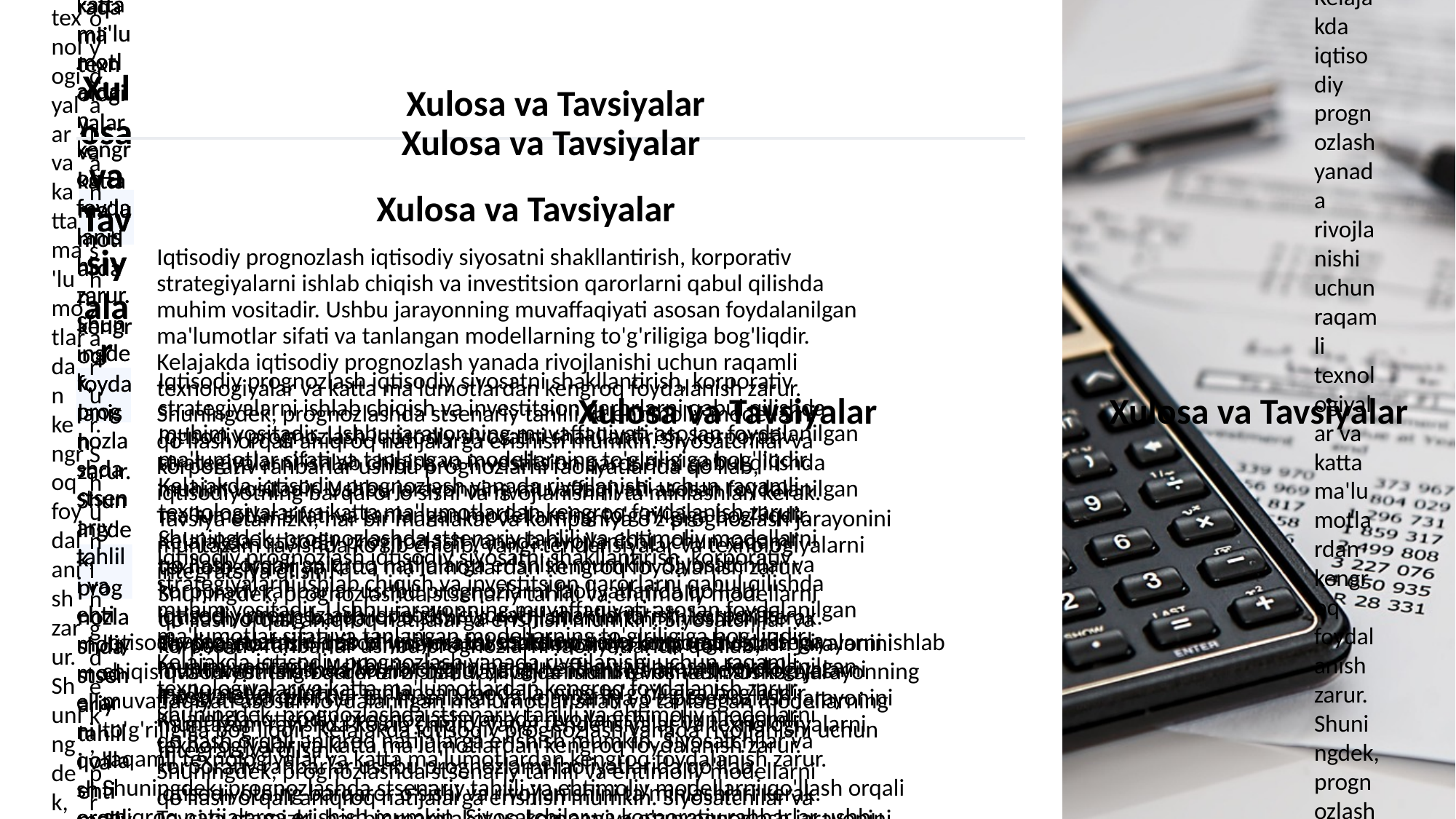

Xulosa va Tavsiyalar
Xulosa va Tavsiyalar
Xulosa va Tavsiyalar
Xulosa va Tavsiyalar
Xulosa va Tavsiyalar
Xulosa va Tavsiyalar
Xulosa va Tavsiyalar
Xulosa va Tavsiyalar
Xulosa va Tavsiyalar
Iqtisodiy prognozlash iqtisodiy siyosatni shakllantirish, korporativ strategiyalarni ishlab chiqish va investitsion qarorlarni qabul qilishda muhim vositadir. Ushbu jarayonning muvaffaqiyati asosan foydalanilgan ma'lumotlar sifati va tanlangan modellarning to'g'riligiga bog'liqdir. Kelajakda iqtisodiy prognozlash yanada rivojlanishi uchun raqamli texnologiyalar va katta ma'lumotlardan kengroq foydalanish zarur. Shuningdek, prognozlashda stsenariy tahlili va ehtimoliy modellarni qo'llash orqali aniqroq natijalarga erishish mumkin. Siyosatchilar va korporativ rahbarlar ushbu prognozlarni faoliyatlarida qo'llab, iqtisodiyotning barqaror o'sishi va rivojlanishini ta'minlashlari kerak. Tavsiya etamizki, har bir mamlakat va kompaniya o'z prognozlash jarayonini muntazam ravishda ko'rib chiqib, yangi tendensiyalar va texnologiyalarni integratsiya qilsin.
Iqtisodiy prognozlash iqtisodiy siyosatni shakllantirish, korporativ strategiyalarni ishlab chiqish va investitsion qarorlarni qabul qilishda muhim vositadir. Ushbu jarayonning muvaffaqiyati asosan foydalanilgan ma'lumotlar sifati va tanlangan modellarning to'g'riligiga bog'liqdir. Kelajakda iqtisodiy prognozlash yanada rivojlanishi uchun raqamli texnologiyalar va katta ma'lumotlardan kengroq foydalanish zarur. Shuningdek, prognozlashda stsenariy tahlili va ehtimoliy modellarni qo'llash orqali aniqroq natijalarga erishish mumkin. Siyosatchilar va korporativ rahbarlar ushbu prognozlarni faoliyatlarida qo'llab, iqtisodiyotning barqaror o'sishi va rivojlanishini ta'minlashlari kerak. Tavsiya etamizki, har bir mamlakat va kompaniya o'z prognozlash jarayonini muntazam ravishda ko'rib chiqib, yangi tendensiyalar va texnologiyalarni integratsiya qilsin.
Iqtisodiy prognozlash iqtisodiy siyosatni shakllantirish, korporativ strategiyalarni ishlab chiqish va investitsion qarorlarni qabul qilishda muhim vositadir. Ushbu jarayonning muvaffaqiyati asosan foydalanilgan ma'lumotlar sifati va tanlangan modellarning to'g'riligiga bog'liqdir. Kelajakda iqtisodiy prognozlash yanada rivojlanishi uchun raqamli texnologiyalar va katta ma'lumotlardan kengroq foydalanish zarur. Shuningdek, prognozlashda stsenariy tahlili va ehtimoliy modellarni qo'llash orqali aniqroq natijalarga erishish mumkin. Siyosatchilar va korporativ rahbarlar ushbu prognozlarni faoliyatlarida qo'llab, iqtisodiyotning barqaror o'sishi va rivojlanishini ta'minlashlari kerak. Tavsiya etamizki, har bir mamlakat va kompaniya o'z prognozlash jarayonini muntazam ravishda ko'rib chiqib, yangi tendensiyalar va texnologiyalarni integratsiya qilsin.
Iqtisodiy prognozlash iqtisodiy siyosatni shakllantirish, korporativ strategiyalarni ishlab chiqish va investitsion qarorlarni qabul qilishda muhim vositadir. Ushbu jarayonning muvaffaqiyati asosan foydalanilgan ma'lumotlar sifati va tanlangan modellarning to'g'riligiga bog'liqdir. Kelajakda iqtisodiy prognozlash yanada rivojlanishi uchun raqamli texnologiyalar va katta ma'lumotlardan kengroq foydalanish zarur. Shuningdek, prognozlashda stsenariy tahlili va ehtimoliy modellarni qo'llash orqali aniqroq natijalarga erishish mumkin. Siyosatchilar va korporativ rahbarlar ushbu prognozlarni faoliyatlarida qo'llab, iqtisodiyotning barqaror o'sishi va rivojlanishini ta'minlashlari kerak. Tavsiya etamizki, har bir mamlakat va kompaniya o'z prognozlash jarayonini muntazam ravishda ko'rib chiqib, yangi tendensiyalar va texnologiyalarni integratsiya qilsin.
Iqtisodiy prognozlash iqtisodiy siyosatni shakllantirish, korporativ strategiyalarni ishlab chiqish va investitsion qarorlarni qabul qilishda muhim vositadir. Ushbu jarayonning muvaffaqiyati asosan foydalanilgan ma'lumotlar sifati va tanlangan modellarning to'g'riligiga bog'liqdir. Kelajakda iqtisodiy prognozlash yanada rivojlanishi uchun raqamli texnologiyalar va katta ma'lumotlardan kengroq foydalanish zarur. Shuningdek, prognozlashda stsenariy tahlili va ehtimoliy modellarni qo'llash orqali aniqroq natijalarga erishish mumkin. Siyosatchilar va korporativ rahbarlar ushbu prognozlarni faoliyatlarida qo'llab, iqtisodiyotning barqaror o'sishi va rivojlanishini ta'minlashlari kerak. Tavsiya etamizki, har bir mamlakat va kompaniya o'z prognozlash jarayonini muntazam ravishda ko'rib chiqib, yangi tendensiyalar va texnologiyalarni integratsiya qilsin.
Iqtisodiy prognozlash iqtisodiy siyosatni shakllantirish, korporativ strategiyalarni ishlab chiqish va investitsion qarorlarni qabul qilishda muhim vositadir. Ushbu jarayonning muvaffaqiyati asosan foydalanilgan ma'lumotlar sifati va tanlangan modellarning to'g'riligiga bog'liqdir. Kelajakda iqtisodiy prognozlash yanada rivojlanishi uchun raqamli texnologiyalar va katta ma'lumotlardan kengroq foydalanish zarur. Shuningdek, prognozlashda stsenariy tahlili va ehtimoliy modellarni qo'llash orqali aniqroq natijalarga erishish mumkin. Siyosatchilar va korporativ rahbarlar ushbu prognozlarni faoliyatlarida qo'llab, iqtisodiyotning barqaror o'sishi va rivojlanishini ta'minlashlari kerak. Tavsiya etamizki, har bir mamlakat va kompaniya o'z prognozlash jarayonini muntazam ravishda ko'rib chiqib, yangi tendensiyalar va texnologiyalarni integratsiya qilsin.
Iqtisodiy prognozlash iqtisodiy siyosatni shakllantirish, korporativ strategiyalarni ishlab chiqish va investitsion qarorlarni qabul qilishda muhim vositadir. Ushbu jarayonning muvaffaqiyati asosan foydalanilgan ma'lumotlar sifati va tanlangan modellarning to'g'riligiga bog'liqdir. Kelajakda iqtisodiy prognozlash yanada rivojlanishi uchun raqamli texnologiyalar va katta ma'lumotlardan kengroq foydalanish zarur. Shuningdek, prognozlashda stsenariy tahlili va ehtimoliy modellarni qo'llash orqali aniqroq natijalarga erishish mumkin. Siyosatchilar va korporativ rahbarlar ushbu prognozlarni faoliyatlarida qo'llab, iqtisodiyotning barqaror o'sishi va rivojlanishini ta'minlashlari kerak. Tavsiya etamizki, har bir mamlakat va kompaniya o'z prognozlash jarayonini muntazam ravishda ko'rib chiqib, yangi tendensiyalar va texnologiyalarni integratsiya qilsin.
Iqtisodiy prognozlash iqtisodiy siyosatni shakllantirish, korporativ strategiyalarni ishlab chiqish va investitsion qarorlarni qabul qilishda muhim vositadir. Ushbu jarayonning muvaffaqiyati asosan foydalanilgan ma'lumotlar sifati va tanlangan modellarning to'g'riligiga bog'liqdir. Kelajakda iqtisodiy prognozlash yanada rivojlanishi uchun raqamli texnologiyalar va katta ma'lumotlardan kengroq foydalanish zarur. Shuningdek, prognozlashda stsenariy tahlili va ehtimoliy modellarni qo'llash orqali aniqroq natijalarga erishish mumkin. Siyosatchilar va korporativ rahbarlar ushbu prognozlarni faoliyatlarida qo'llab, iqtisodiyotning barqaror o'sishi va rivojlanishini ta'minlashlari kerak. Tavsiya etamizki, har bir mamlakat va kompaniya o'z prognozlash jarayonini muntazam ravishda ko'rib chiqib, yangi tendensiyalar va texnologiyalarni integratsiya qilsin.
Iqtisodiy prognozlash iqtisodiy siyosatni shakllantirish, korporativ strategiyalarni ishlab chiqish va investitsion qarorlarni qabul qilishda muhim vositadir. Ushbu jarayonning muvaffaqiyati asosan foydalanilgan ma'lumotlar sifati va tanlangan modellarning to'g'riligiga bog'liqdir. Kelajakda iqtisodiy prognozlash yanada rivojlanishi uchun raqamli texnologiyalar va katta ma'lumotlardan kengroq foydalanish zarur. Shuningdek, prognozlashda stsenariy tahlili va ehtimoliy modellarni qo'llash orqali aniqroq natijalarga erishish mumkin. Siyosatchilar va korporativ rahbarlar ushbu prognozlarni faoliyatlarida qo'llab, iqtisodiyotning barqaror o'sishi va rivojlanishini ta'minlashlari kerak. Tavsiya etamizki, har bir mamlakat va kompaniya o'z prognozlash jarayonini muntazam ravishda ko'rib chiqib, yangi tendensiyalar va texnologiyalarni integratsiya qilsin.
Iqtisodiy prognozlash iqtisodiy siyosatni shakllantirish, korporativ strategiyalarni ishlab chiqish va investitsion qarorlarni qabul qilishda muhim vositadir. Ushbu jarayonning muvaffaqiyati asosan foydalanilgan ma'lumotlar sifati va tanlangan modellarning to'g'riligiga bog'liqdir. Kelajakda iqtisodiy prognozlash yanada rivojlanishi uchun raqamli texnologiyalar va katta ma'lumotlardan kengroq foydalanish zarur. Shuningdek, prognozlashda stsenariy tahlili va ehtimoliy modellarni qo'llash orqali aniqroq natijalarga erishish mumkin. Siyosatchilar va korporativ rahbarlar ushbu prognozlarni faoliyatlarida qo'llab, iqtisodiyotning barqaror o'sishi va rivojlanishini ta'minlashlari kerak. Tavsiya etamizki, har bir mamlakat va kompaniya o'z prognozlash jarayonini muntazam ravishda ko'rib chiqib, yangi tendensiyalar va texnologiyalarni integratsiya qilsin.
Iqtisodiy prognozlash iqtisodiy siyosatni shakllantirish, korporativ strategiyalarni ishlab chiqish va investitsion qarorlarni qabul qilishda muhim vositadir. Ushbu jarayonning muvaffaqiyati asosan foydalanilgan ma'lumotlar sifati va tanlangan modellarning to'g'riligiga bog'liqdir. Kelajakda iqtisodiy prognozlash yanada rivojlanishi uchun raqamli texnologiyalar va katta ma'lumotlardan kengroq foydalanish zarur. Shuningdek, prognozlashda stsenariy tahlili va ehtimoliy modellarni qo'llash orqali aniqroq natijalarga erishish mumkin. Siyosatchilar va korporativ rahbarlar ushbu prognozlarni faoliyatlarida qo'llab, iqtisodiyotning barqaror o'sishi va rivojlanishini ta'minlashlari kerak. Tavsiya etamizki, har bir mamlakat va kompaniya o'z prognozlash jarayonini muntazam ravishda ko'rib chiqib, yangi tendensiyalar va texnologiyalarni integratsiya qilsin.
Iqtisodiy prognozlash iqtisodiy siyosatni shakllantirish, korporativ strategiyalarni ishlab chiqish va investitsion qarorlarni qabul qilishda muhim vositadir. Ushbu jarayonning muvaffaqiyati asosan foydalanilgan ma'lumotlar sifati va tanlangan modellarning to'g'riligiga bog'liqdir. Kelajakda iqtisodiy prognozlash yanada rivojlanishi uchun raqamli texnologiyalar va katta ma'lumotlardan kengroq foydalanish zarur. Shuningdek, prognozlashda stsenariy tahlili va ehtimoliy modellarni qo'llash orqali aniqroq natijalarga erishish mumkin. Siyosatchilar va korporativ rahbarlar ushbu prognozlarni faoliyatlarida qo'llab, iqtisodiyotning barqaror o'sishi va rivojlanishini ta'minlashlari kerak. Tavsiya etamizki, har bir mamlakat va kompaniya o'z prognozlash jarayonini muntazam ravishda ko'rib chiqib, yangi tendensiyalar va texnologiyalarni integratsiya qilsin.
Iqtisodiy prognozlash iqtisodiy siyosatni shakllantirish, korporativ strategiyalarni ishlab chiqish va investitsion qarorlarni qabul qilishda muhim vositadir. Ushbu jarayonning muvaffaqiyati asosan foydalanilgan ma'lumotlar sifati va tanlangan modellarning to'g'riligiga bog'liqdir. Kelajakda iqtisodiy prognozlash yanada rivojlanishi uchun raqamli texnologiyalar va katta ma'lumotlardan kengroq foydalanish zarur. Shuningdek, prognozlashda stsenariy tahlili va ehtimoliy modellarni qo'llash orqali aniqroq natijalarga erishish mumkin. Siyosatchilar va korporativ rahbarlar ushbu prognozlarni faoliyatlarida qo'llab, iqtisodiyotning barqaror o'sishi va rivojlanishini ta'minlashlari kerak. Tavsiya etamizki, har bir mamlakat va kompaniya o'z prognozlash jarayonini muntazam ravishda ko'rib chiqib, yangi tendensiyalar va texnologiyalarni integratsiya qilsin.